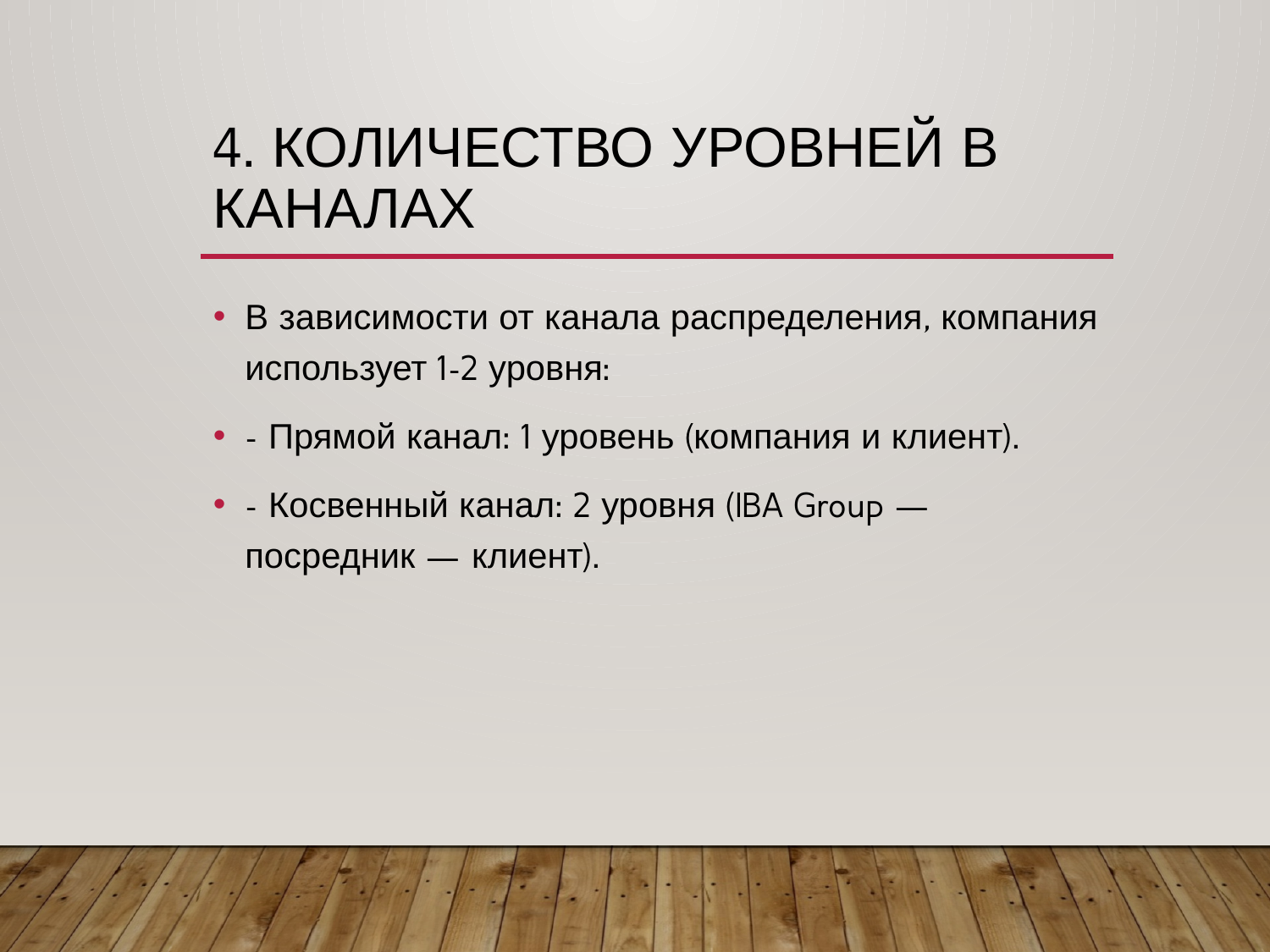

# 4. Количество уровней в каналах
В зависимости от канала распределения, компания использует 1-2 уровня:
- Прямой канал: 1 уровень (компания и клиент).
- Косвенный канал: 2 уровня (IBA Group — посредник — клиент).